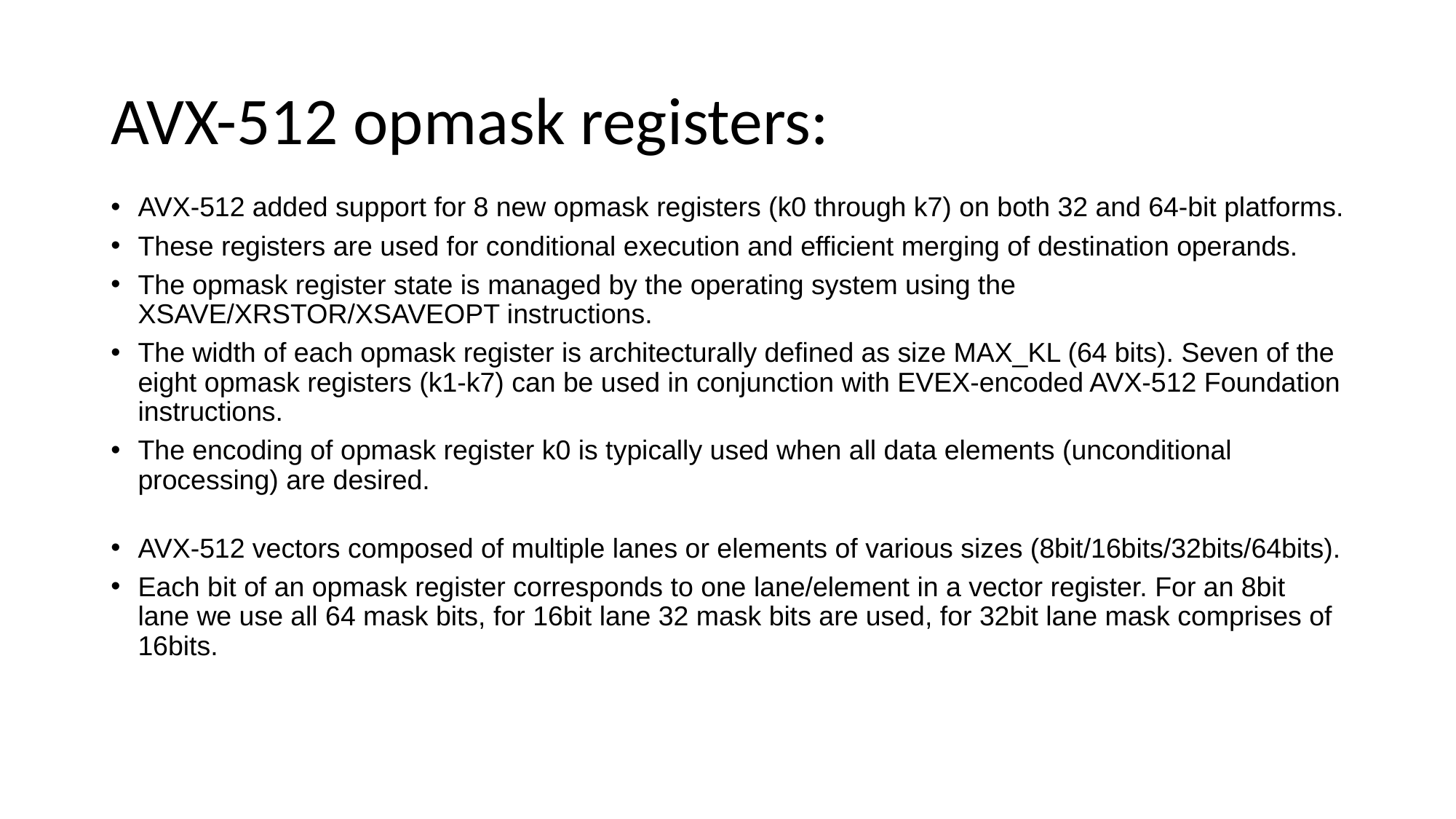

# AVX-512 opmask registers:
AVX-512 added support for 8 new opmask registers (k0 through k7) on both 32 and 64-bit platforms.
These registers are used for conditional execution and efficient merging of destination operands.
The opmask register state is managed by the operating system using the XSAVE/XRSTOR/XSAVEOPT instructions.
The width of each opmask register is architecturally defined as size MAX_KL (64 bits). Seven of the eight opmask registers (k1-k7) can be used in conjunction with EVEX-encoded AVX-512 Foundation instructions.
The encoding of opmask register k0 is typically used when all data elements (unconditional processing) are desired.
AVX-512 vectors composed of multiple lanes or elements of various sizes (8bit/16bits/32bits/64bits).
Each bit of an opmask register corresponds to one lane/element in a vector register. For an 8bit lane we use all 64 mask bits, for 16bit lane 32 mask bits are used, for 32bit lane mask comprises of 16bits.